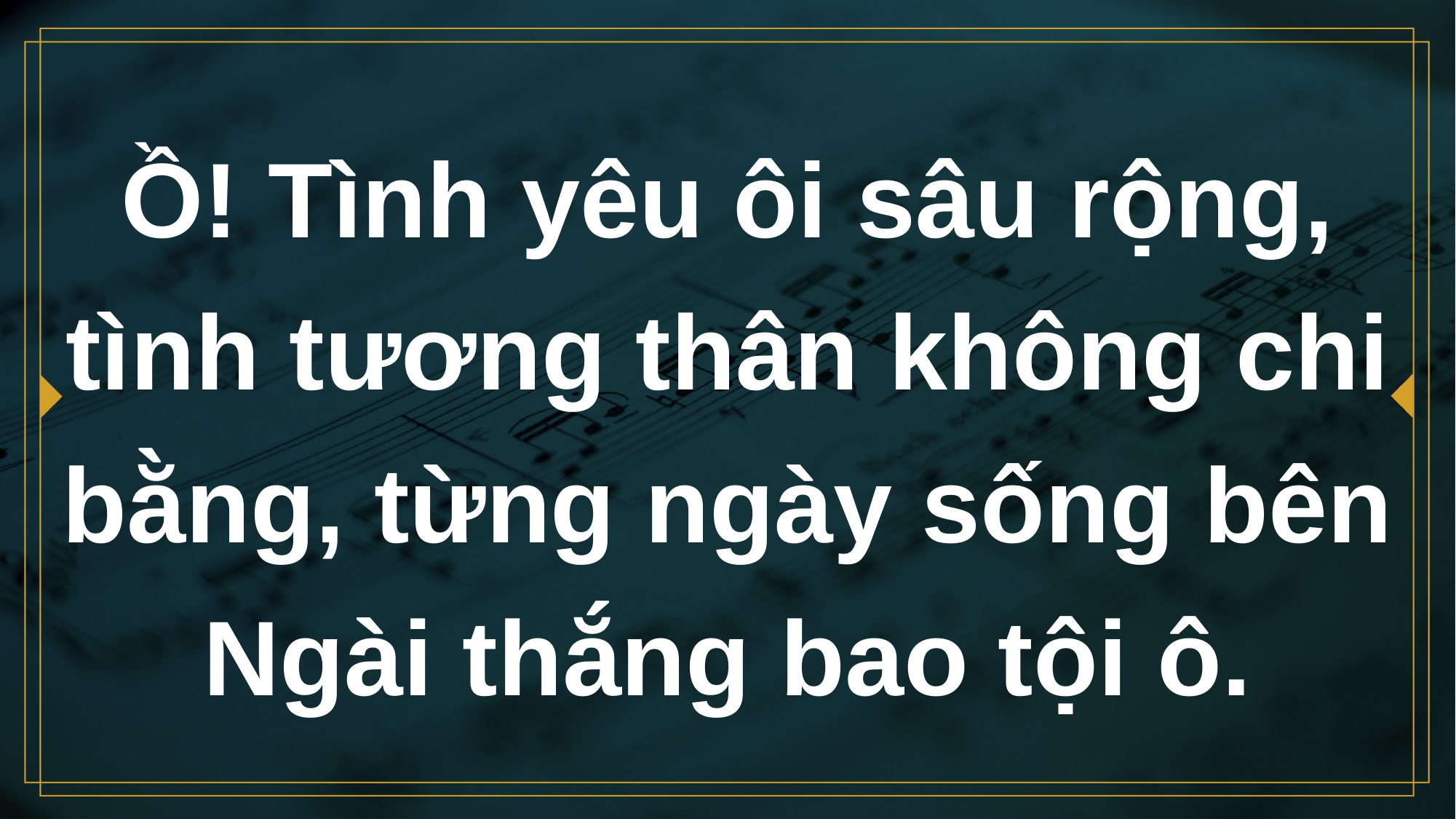

# Ồ! Tình yêu ôi sâu rộng, tình tương thân không chi bằng, từng ngày sống bên Ngài thắng bao tội ô.